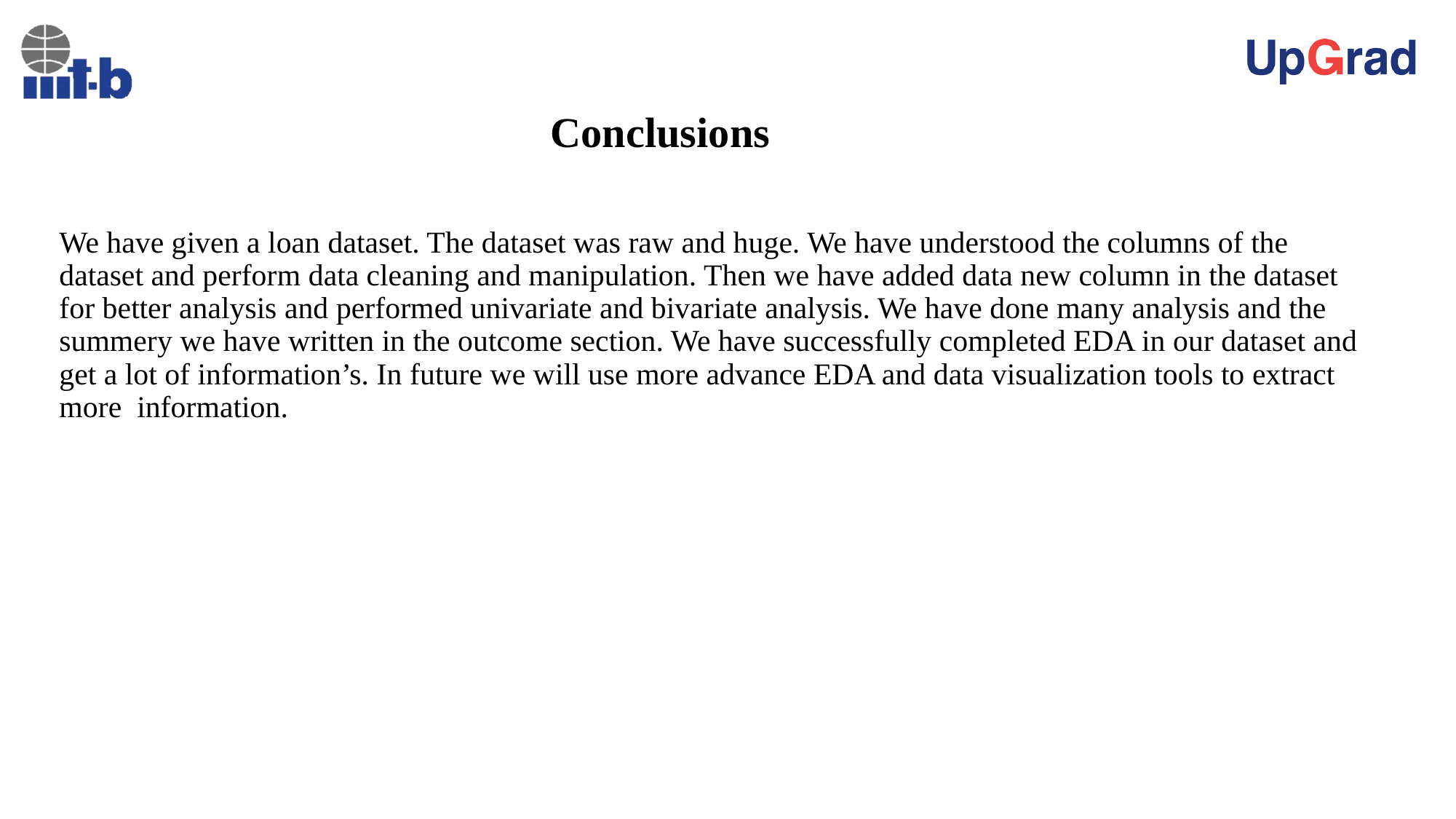

# Conclusions
We have given a loan dataset. The dataset was raw and huge. We have understood the columns of the dataset and perform data cleaning and manipulation. Then we have added data new column in the dataset for better analysis and performed univariate and bivariate analysis. We have done many analysis and the summery we have written in the outcome section. We have successfully completed EDA in our dataset and get a lot of information’s. In future we will use more advance EDA and data visualization tools to extract more  information.